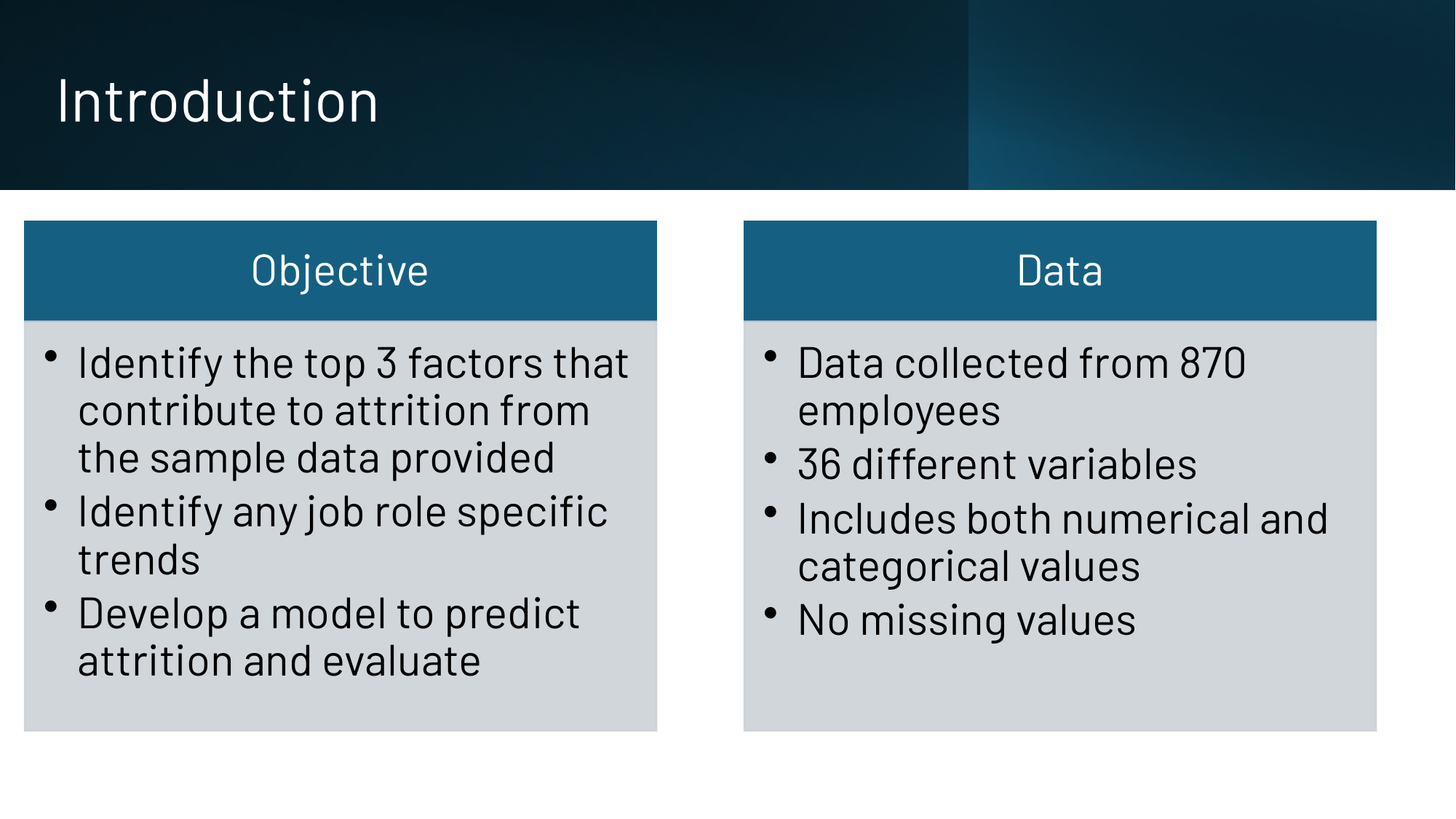

# Introduction
Objective
Identify the top 3 factors that contribute to attrition from the sample data provided
Identify any job role specific trends
Develop a model to predict attrition and evaluate
Data
Data collected from 870 employees
36 different variables
Includes both numerical and categorical values
No missing values